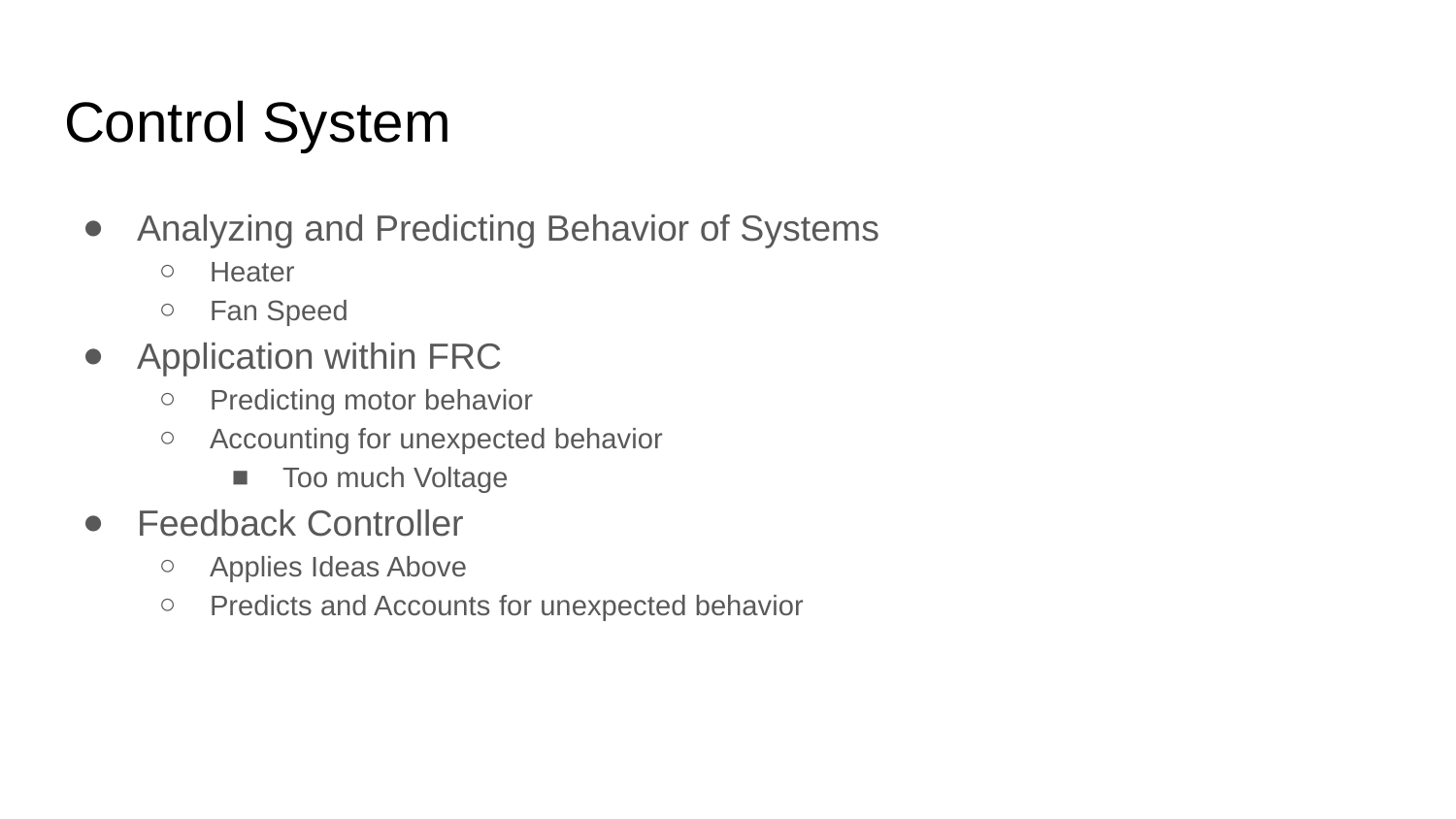

# Control System
Analyzing and Predicting Behavior of Systems
Heater
Fan Speed
Application within FRC
Predicting motor behavior
Accounting for unexpected behavior
Too much Voltage
Feedback Controller
Applies Ideas Above
Predicts and Accounts for unexpected behavior